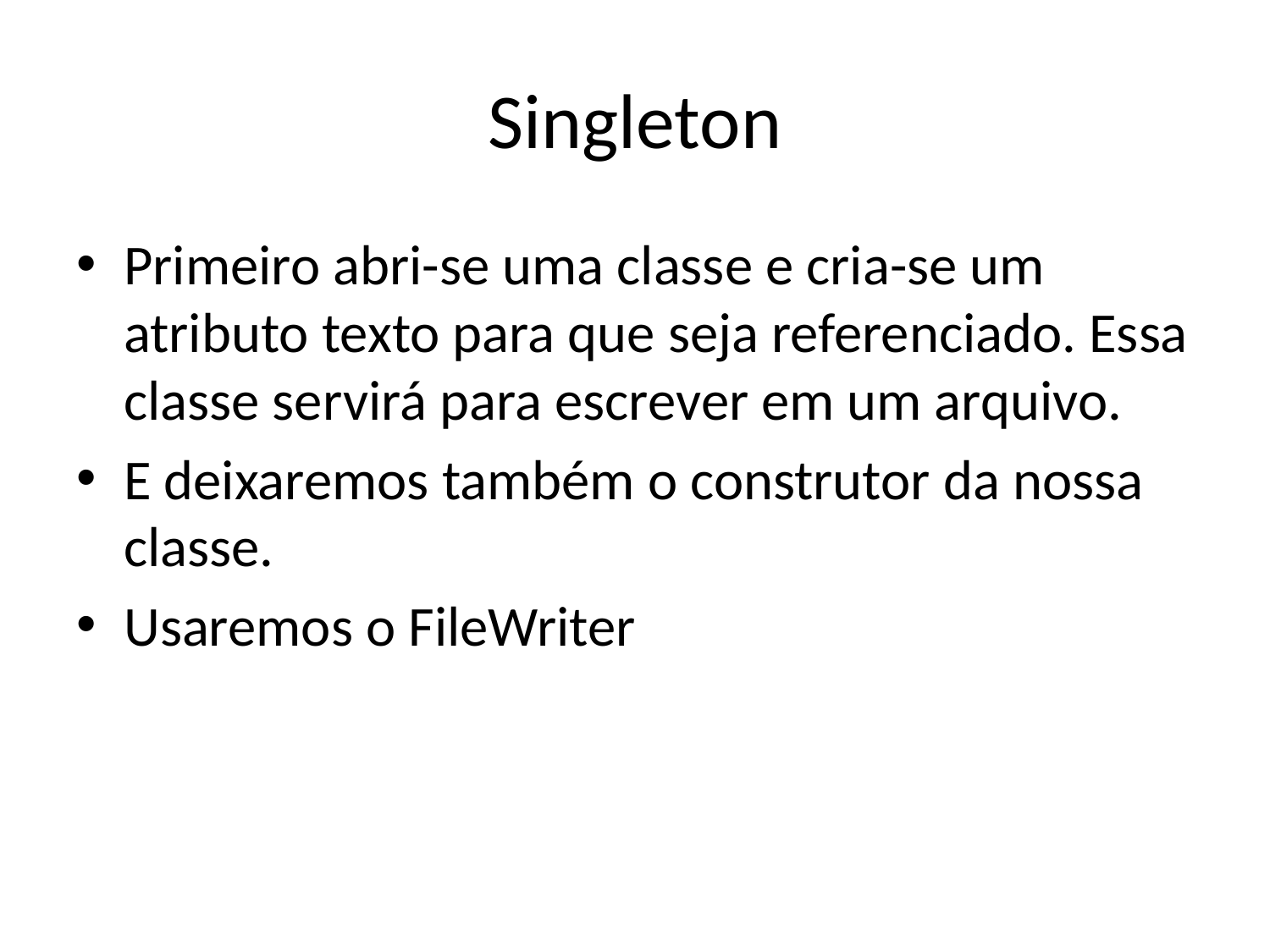

# Singleton
Primeiro abri-se uma classe e cria-se um atributo texto para que seja referenciado. Essa classe servirá para escrever em um arquivo.
E deixaremos também o construtor da nossa classe.
Usaremos o FileWriter